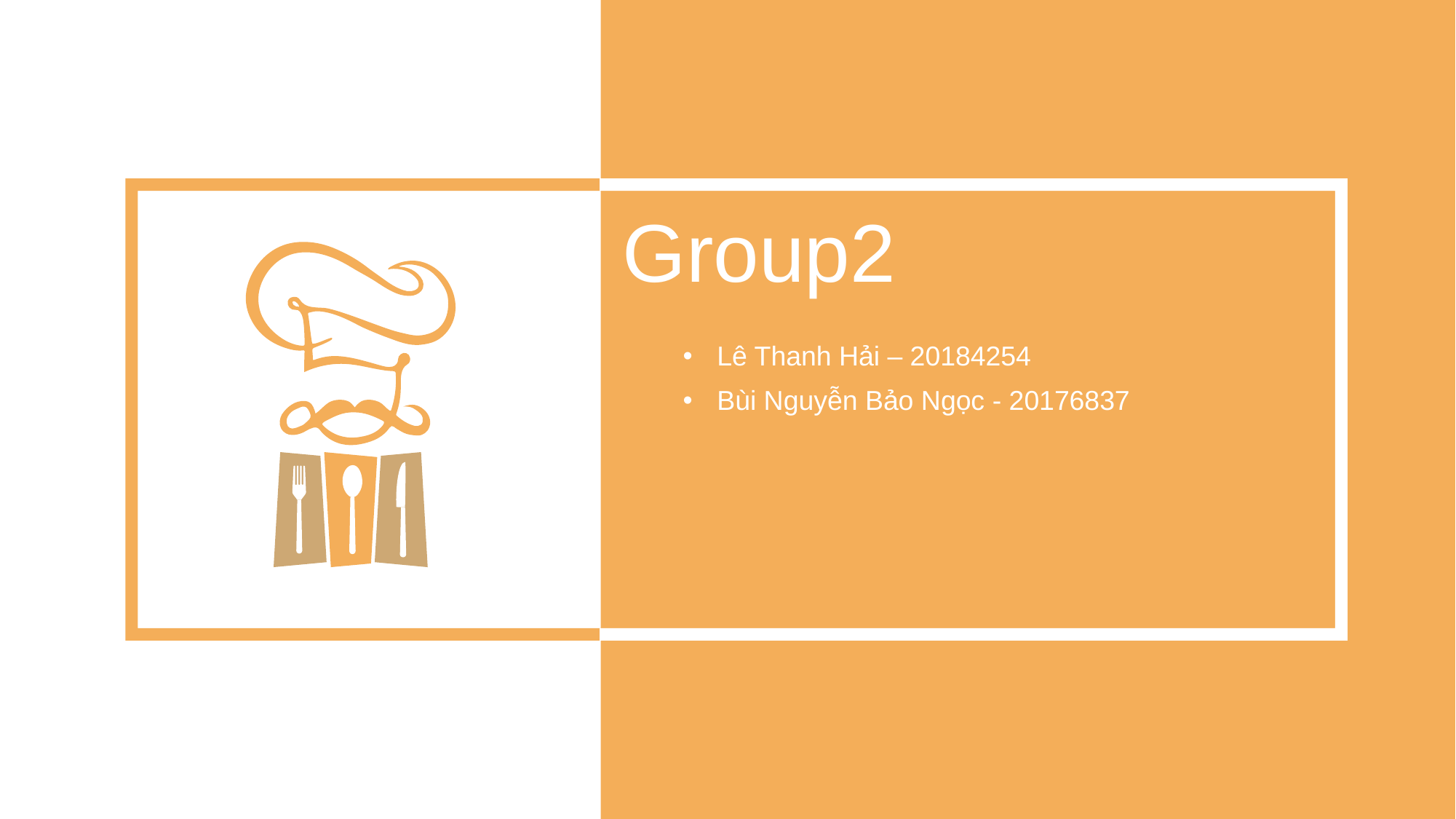

Group2
Lê Thanh Hải – 20184254
Bùi Nguyễn Bảo Ngọc - 20176837